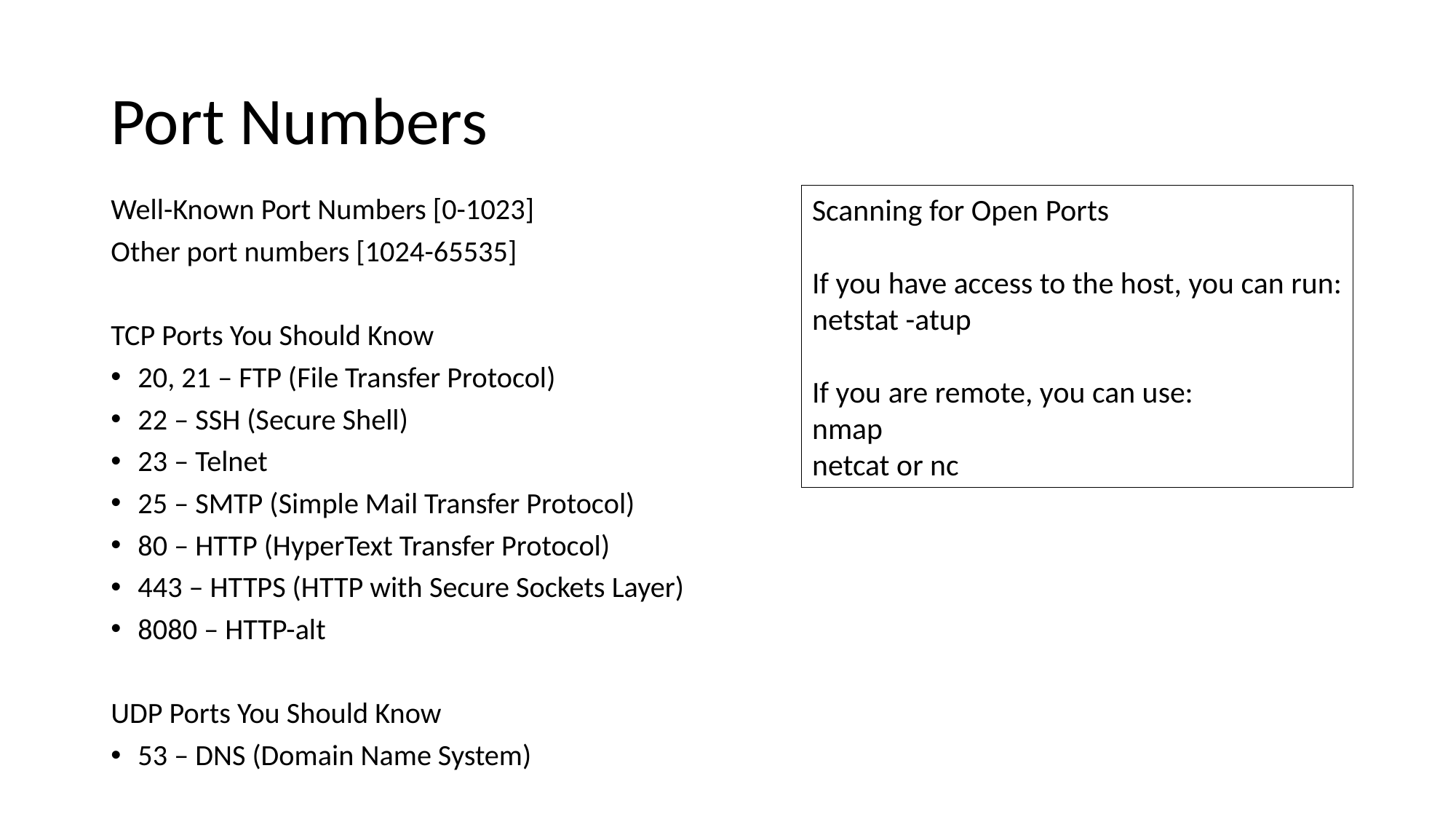

# Port Numbers
Scanning for Open Ports

If you have access to the host, you can run:
netstat -atup

If you are remote, you can use:
nmap
netcat or nc
Well-Known Port Numbers [0-1023]
Other port numbers [1024-65535]

TCP Ports You Should Know
20, 21 – FTP (File Transfer Protocol)
22 – SSH (Secure Shell)
23 – Telnet
25 – SMTP (Simple Mail Transfer Protocol)
80 – HTTP (HyperText Transfer Protocol)
443 – HTTPS (HTTP with Secure Sockets Layer)
8080 – HTTP-alt

UDP Ports You Should Know
53 – DNS (Domain Name System)